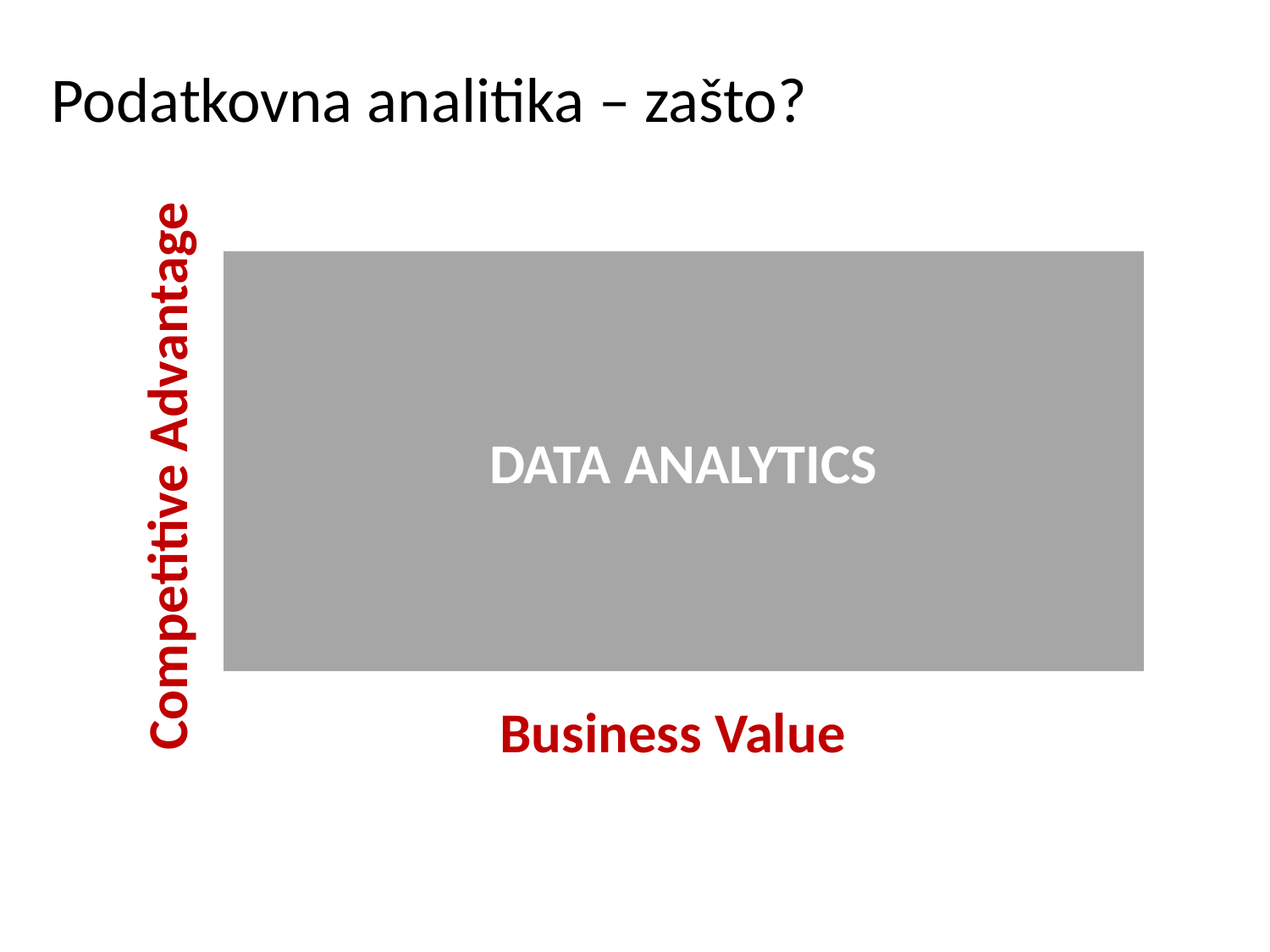

# Podatkovna analitika – zašto?
DATA ANALYTICS
Optimisations
Predictive
Modelling
Forecasting
Competitive Advantage
Discovery
& Statistical
Analysis
Query
&
Drill Down
Ad-hoc Reporting
Business Value